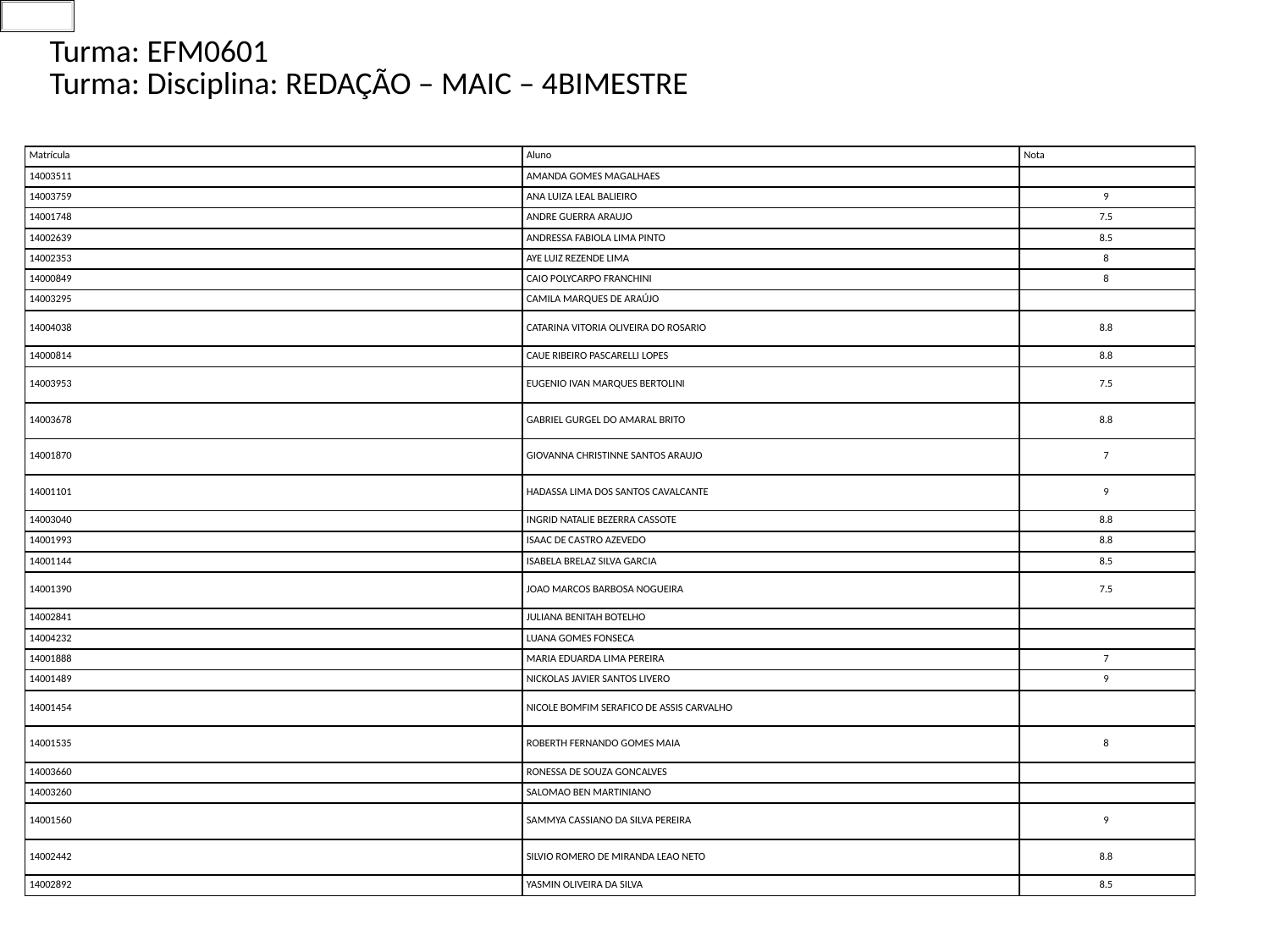

| Turma: EFM0601 Turma: Disciplina: REDAÇÃO – MAIC – 4BIMESTRE |
| --- |
| Matrícula | Aluno | Nota |
| --- | --- | --- |
| 14003511 | AMANDA GOMES MAGALHAES |  |
| 14003759 | ANA LUIZA LEAL BALIEIRO | 9 |
| 14001748 | ANDRE GUERRA ARAUJO | 7.5 |
| 14002639 | ANDRESSA FABIOLA LIMA PINTO | 8.5 |
| 14002353 | AYE LUIZ REZENDE LIMA | 8 |
| 14000849 | CAIO POLYCARPO FRANCHINI | 8 |
| 14003295 | CAMILA MARQUES DE ARAÚJO |  |
| 14004038 | CATARINA VITORIA OLIVEIRA DO ROSARIO | 8.8 |
| 14000814 | CAUE RIBEIRO PASCARELLI LOPES | 8.8 |
| 14003953 | EUGENIO IVAN MARQUES BERTOLINI | 7.5 |
| 14003678 | GABRIEL GURGEL DO AMARAL BRITO | 8.8 |
| 14001870 | GIOVANNA CHRISTINNE SANTOS ARAUJO | 7 |
| 14001101 | HADASSA LIMA DOS SANTOS CAVALCANTE | 9 |
| 14003040 | INGRID NATALIE BEZERRA CASSOTE | 8.8 |
| 14001993 | ISAAC DE CASTRO AZEVEDO | 8.8 |
| 14001144 | ISABELA BRELAZ SILVA GARCIA | 8.5 |
| 14001390 | JOAO MARCOS BARBOSA NOGUEIRA | 7.5 |
| 14002841 | JULIANA BENITAH BOTELHO |  |
| 14004232 | LUANA GOMES FONSECA |  |
| 14001888 | MARIA EDUARDA LIMA PEREIRA | 7 |
| 14001489 | NICKOLAS JAVIER SANTOS LIVERO | 9 |
| 14001454 | NICOLE BOMFIM SERAFICO DE ASSIS CARVALHO |  |
| 14001535 | ROBERTH FERNANDO GOMES MAIA | 8 |
| 14003660 | RONESSA DE SOUZA GONCALVES |  |
| 14003260 | SALOMAO BEN MARTINIANO |  |
| 14001560 | SAMMYA CASSIANO DA SILVA PEREIRA | 9 |
| 14002442 | SILVIO ROMERO DE MIRANDA LEAO NETO | 8.8 |
| 14002892 | YASMIN OLIVEIRA DA SILVA | 8.5 |